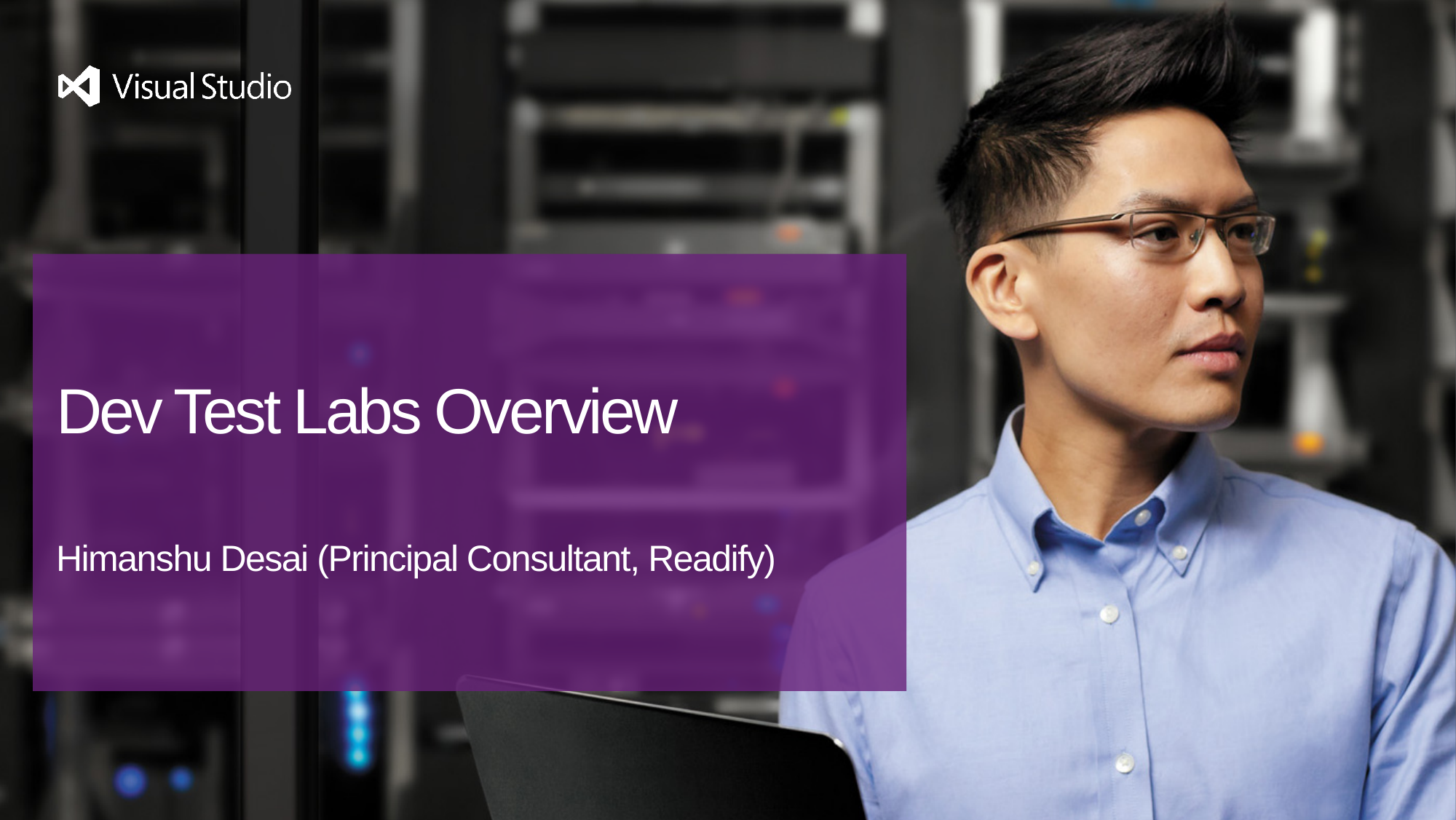

# Dev Test Labs Overview
Himanshu Desai (Principal Consultant, Readify)